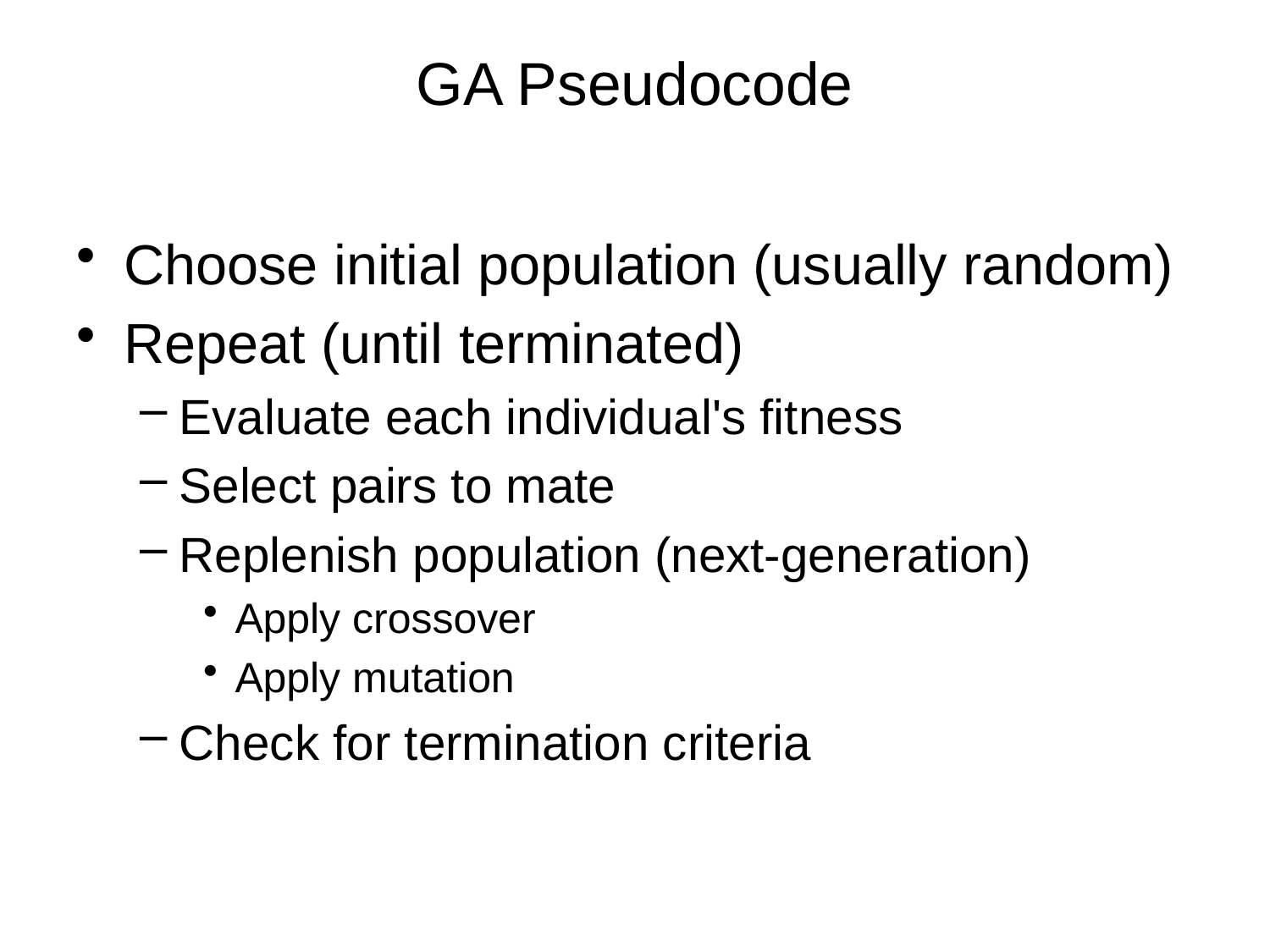

# GA Pseudocode
Choose initial population (usually random)
Repeat (until terminated)
Evaluate each individual's fitness
Select pairs to mate
Replenish population (next-generation)
Apply crossover
Apply mutation
Check for termination criteria